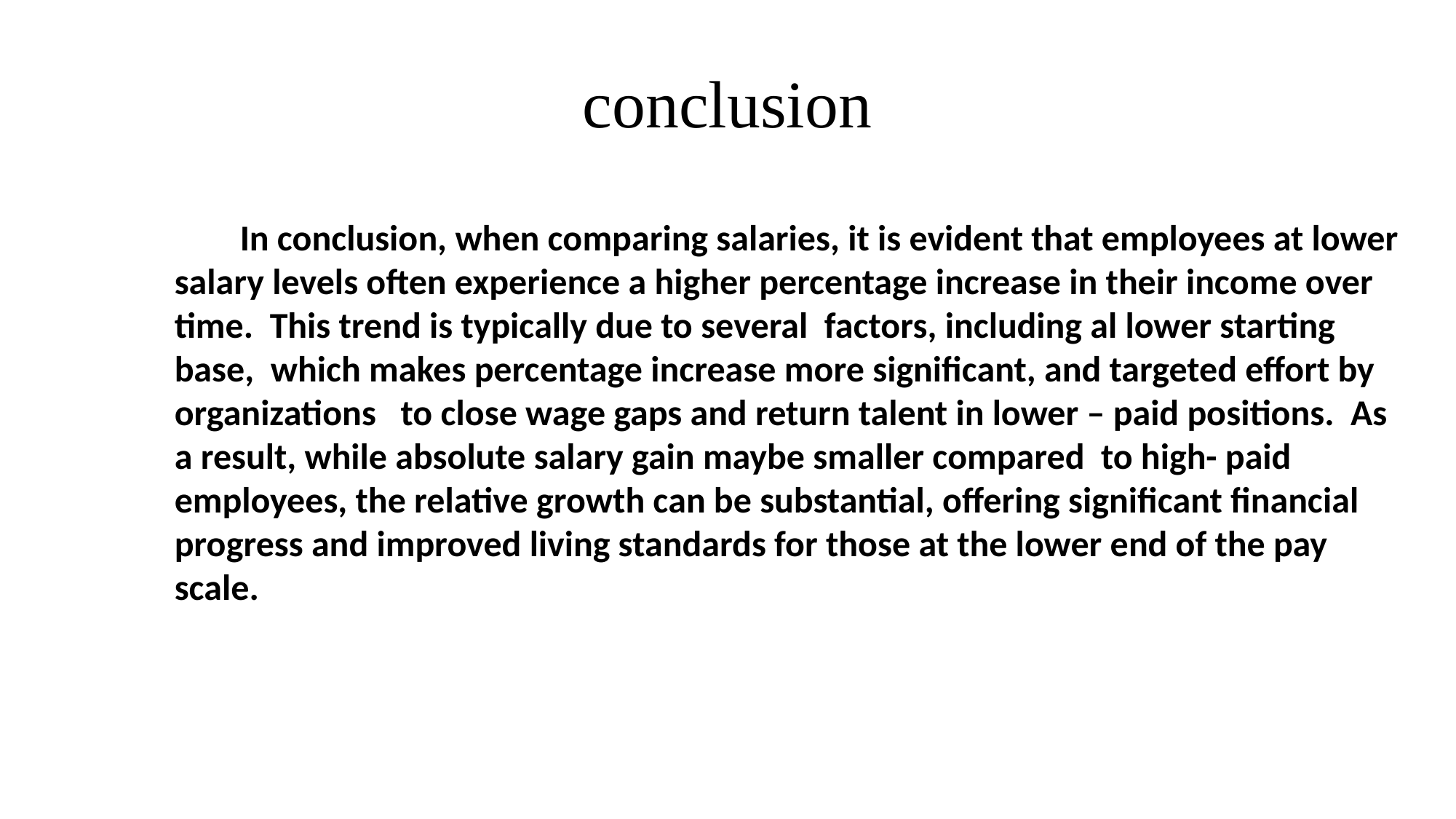

# conclusion
        In conclusion, when comparing salaries, it is evident that employees at lower salary levels often experience a higher percentage increase in their income over time.  This trend is typically due to several  factors, including al lower starting base,  which makes percentage increase more significant, and targeted effort by organizations   to close wage gaps and return talent in lower – paid positions.  As a result, while absolute salary gain maybe smaller compared  to high- paid employees, the relative growth can be substantial, offering significant financial  progress and improved living standards for those at the lower end of the pay scale.